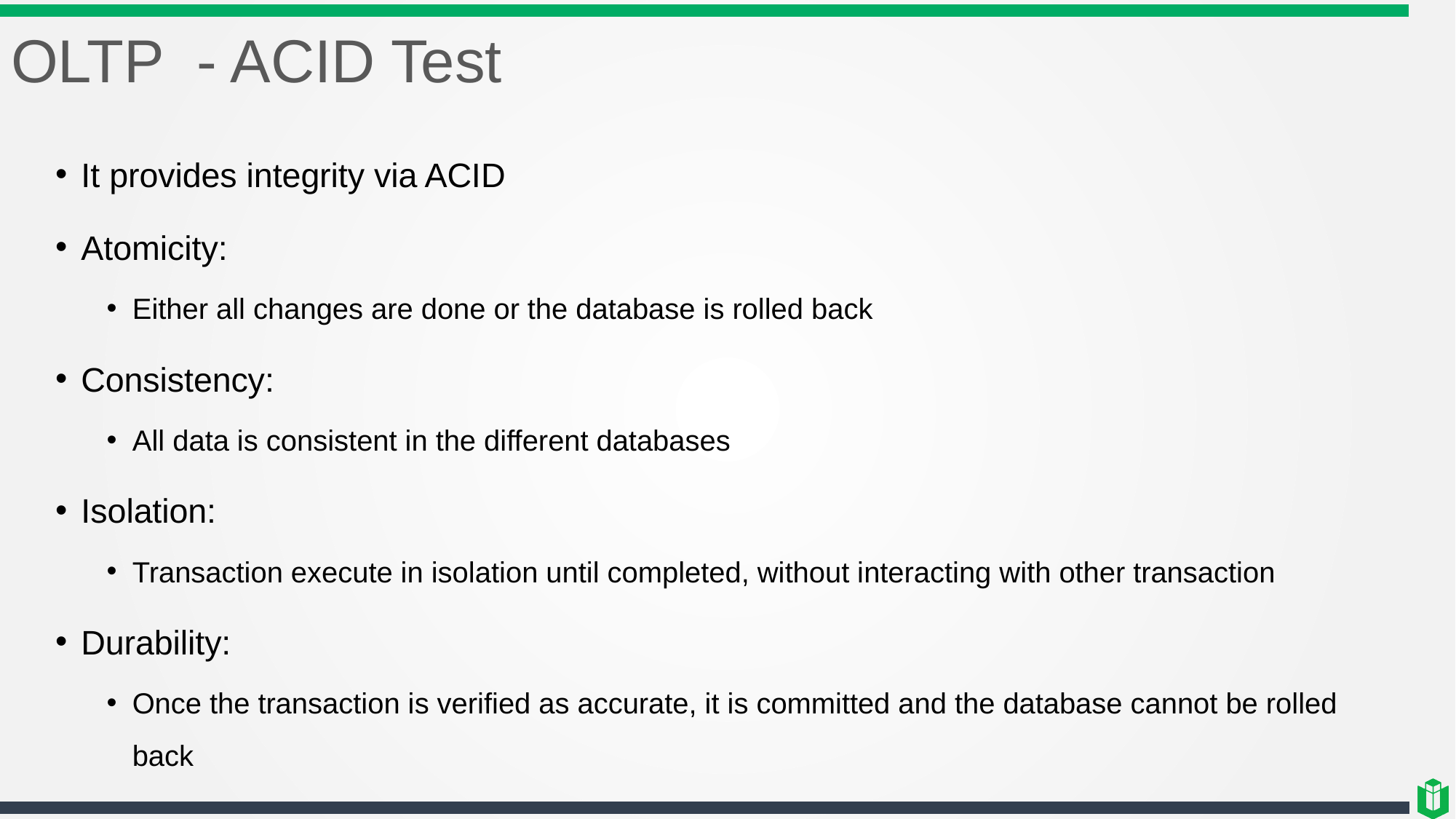

# OLTP  - ACID Test

It provides integrity via ACID
Atomicity:
Either all changes are done or the database is rolled back
Consistency:
All data is consistent in the different databases
Isolation:
Transaction execute in isolation until completed, without interacting with other transaction
Durability:
Once the transaction is verified as accurate, it is committed and the database cannot be rolled back